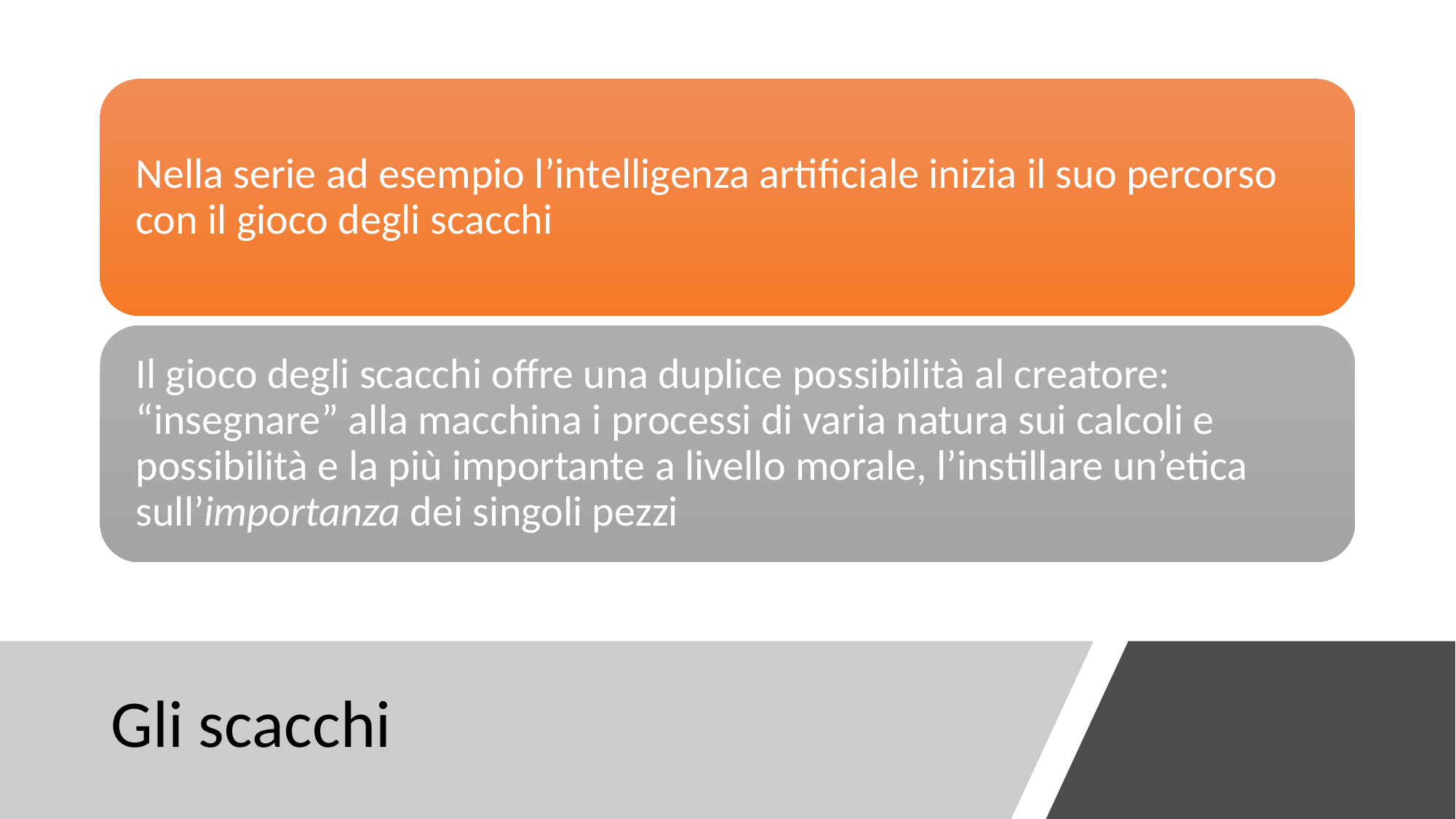

Nella serie ad esempio l’intelligenza artificiale inizia il suo percorso con il gioco degli scacchi
Il gioco degli scacchi offre una duplice possibilità al creatore: “insegnare” alla macchina i processi di varia natura sui calcoli e possibilità e la più importante a livello morale, l’instillare un’etica sull’importanza dei singoli pezzi

# Gli scacchi